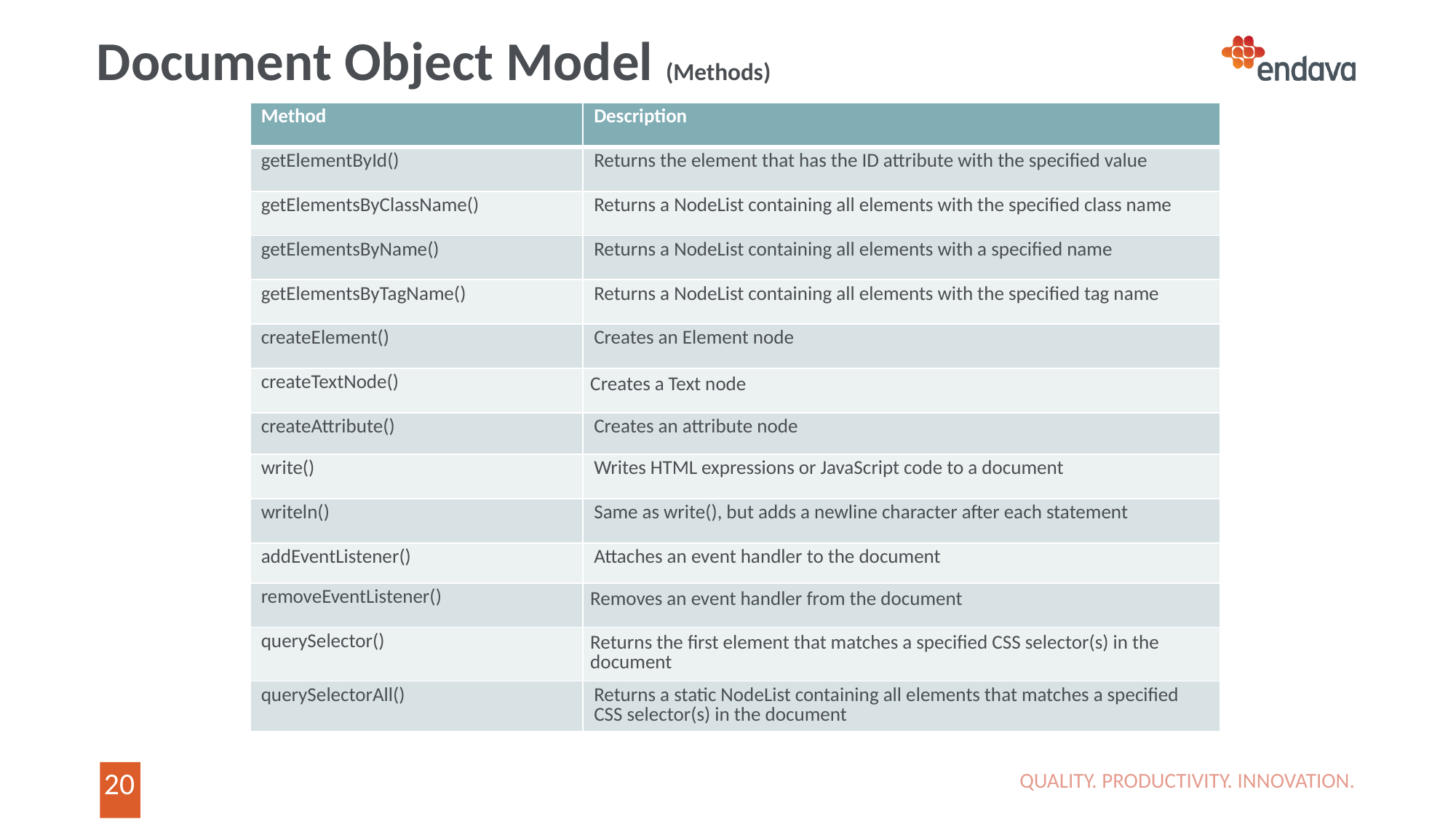

# Document Object Model (Methods)
| Method | Description |
| --- | --- |
| getElementById() | Returns the element that has the ID attribute with the specified value |
| getElementsByClassName() | Returns a NodeList containing all elements with the specified class name |
| getElementsByName() | Returns a NodeList containing all elements with a specified name |
| getElementsByTagName() | Returns a NodeList containing all elements with the specified tag name |
| createElement() | Creates an Element node |
| createTextNode() | Creates a Text node |
| createAttribute() | Creates an attribute node |
| write() | Writes HTML expressions or JavaScript code to a document |
| writeln() | Same as write(), but adds a newline character after each statement |
| addEventListener() | Attaches an event handler to the document |
| removeEventListener() | Removes an event handler from the document |
| querySelector() | Returns the first element that matches a specified CSS selector(s) in the document |
| querySelectorAll() | Returns a static NodeList containing all elements that matches a specified CSS selector(s) in the document |
QUALITY. PRODUCTIVITY. INNOVATION.